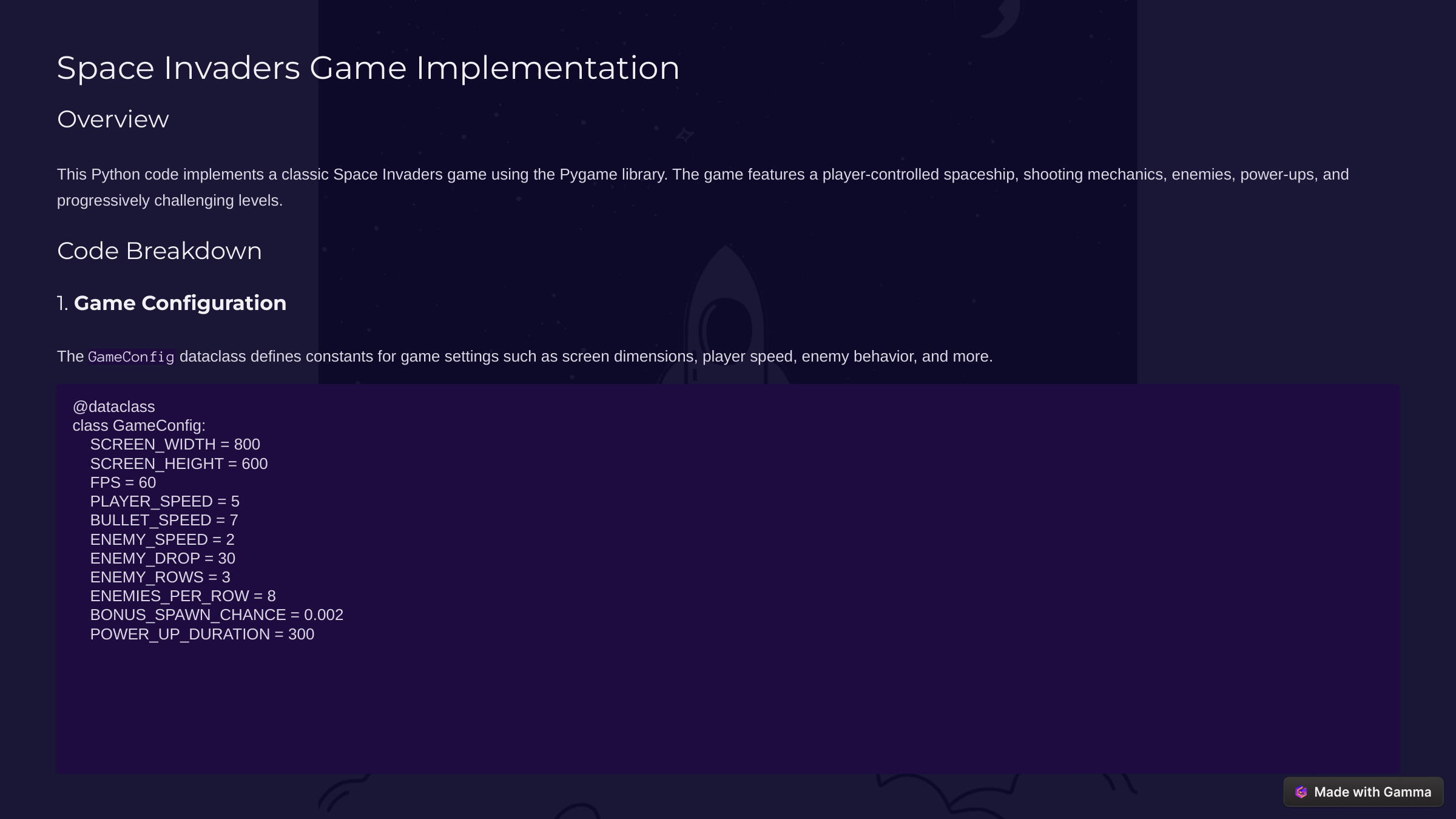

Space Invaders Game Implementation
Overview
This Python code implements a classic Space Invaders game using the Pygame library. The game features a player-controlled spaceship, shooting mechanics, enemies, power-ups, and progressively challenging levels.
Code Breakdown
1. Game Configuration
The GameConfig dataclass defines constants for game settings such as screen dimensions, player speed, enemy behavior, and more.

@dataclass
class GameConfig:
    SCREEN_WIDTH = 800
    SCREEN_HEIGHT = 600
    FPS = 60
    PLAYER_SPEED = 5
    BULLET_SPEED = 7
    ENEMY_SPEED = 2
    ENEMY_DROP = 30
    ENEMY_ROWS = 3
    ENEMIES_PER_ROW = 8
    BONUS_SPAWN_CHANCE = 0.002
    POWER_UP_DURATION = 300